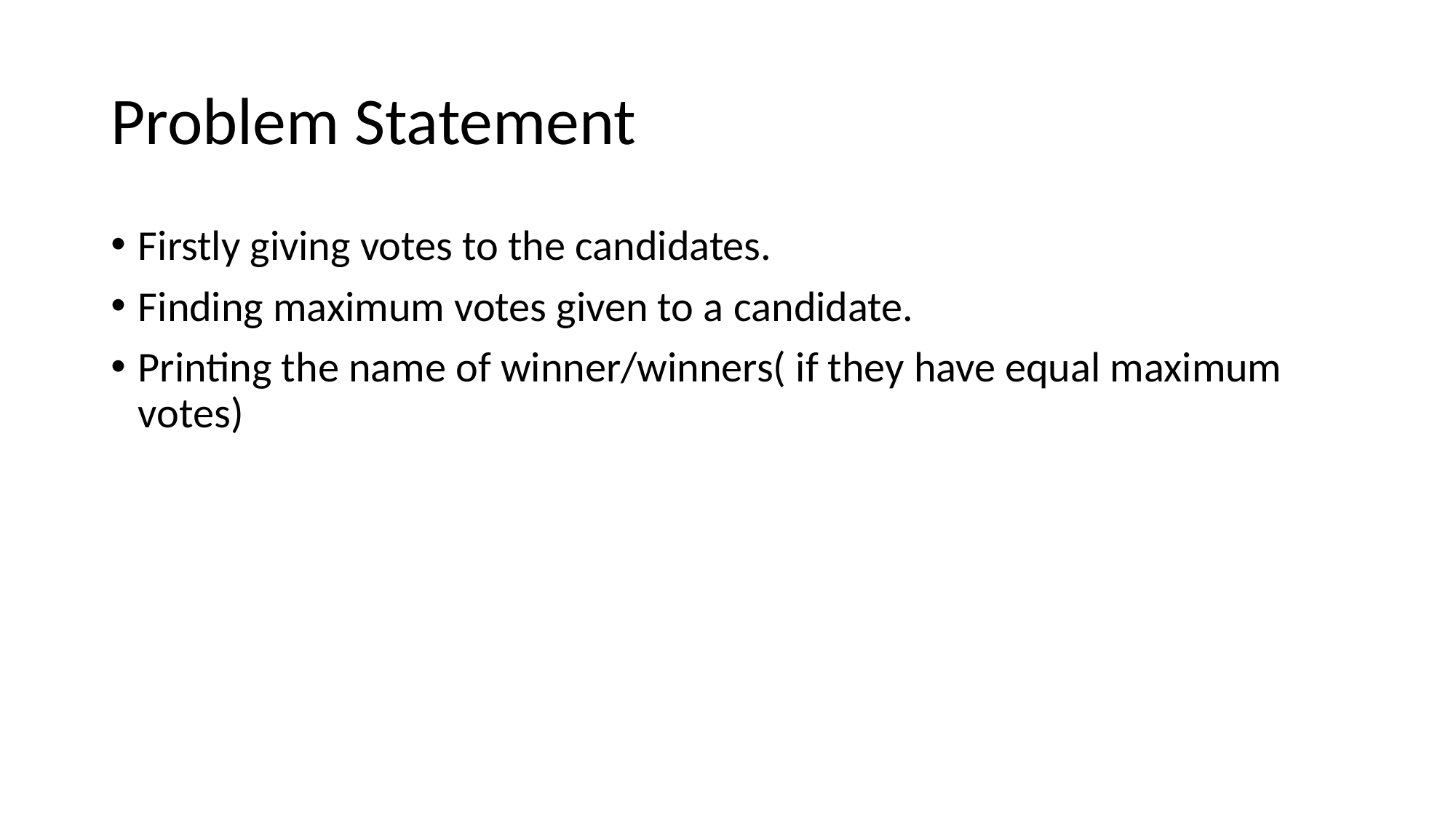

# Problem Statement
Firstly giving votes to the candidates.
Finding maximum votes given to a candidate.
Printing the name of winner/winners( if they have equal maximum votes)